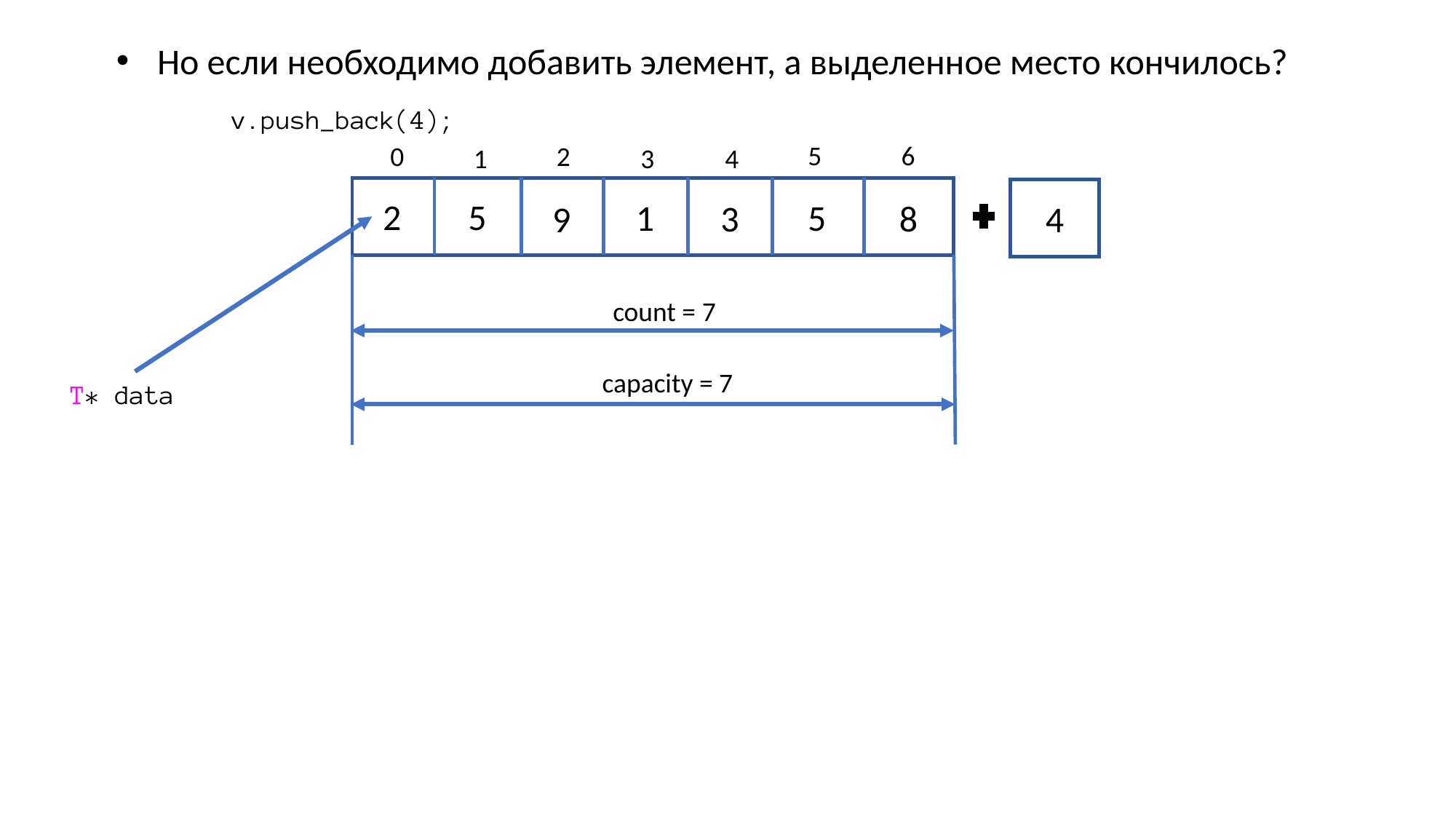

Но если необходимо добавить элемент, а выделенное место кончилось?
v.push_back(4);
5
6
0
2
1
3
4

4
5
2
1
5
3
8
9

count = 7
capacity = 7
T* data